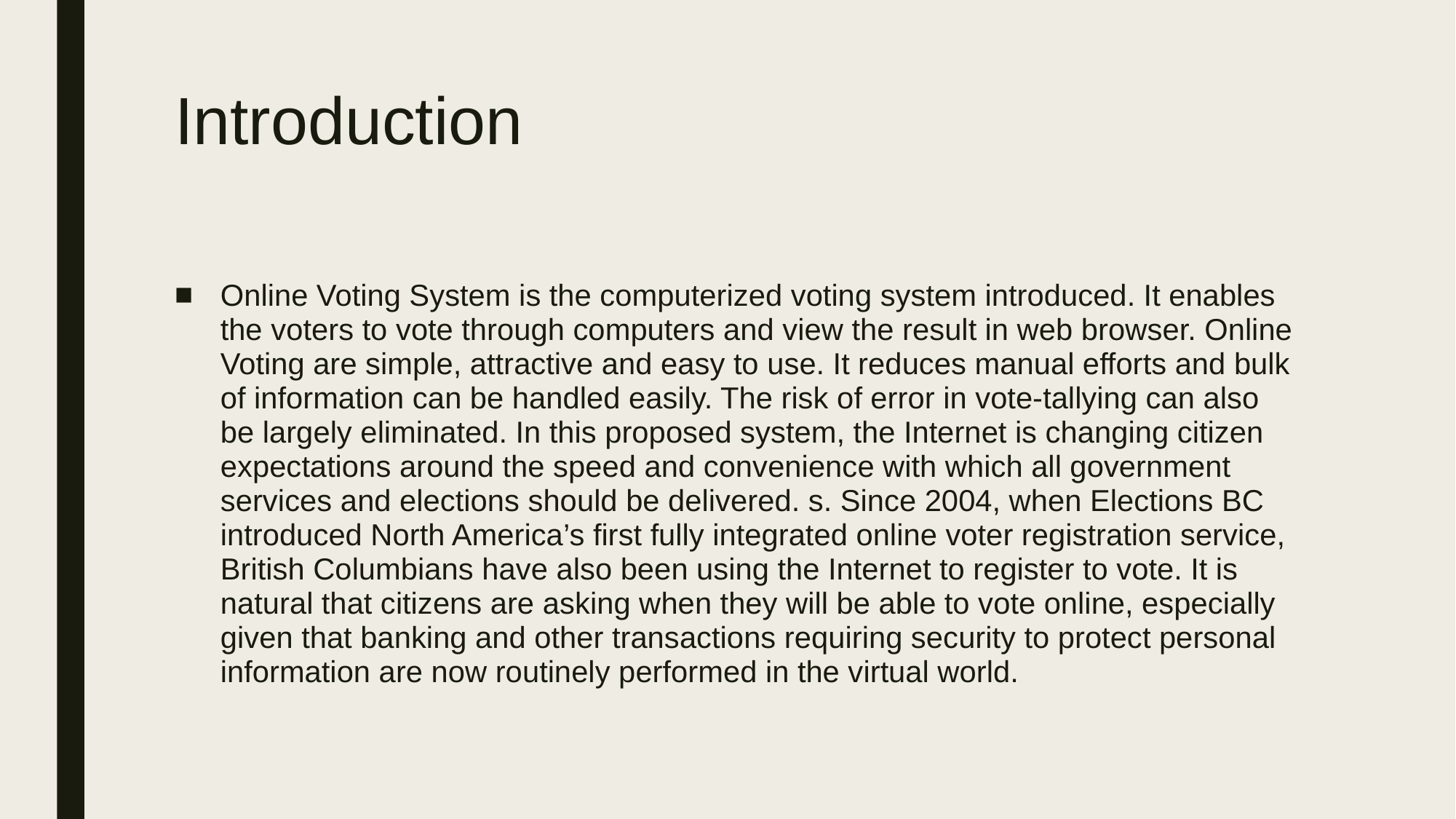

# Introduction
Online Voting System is the computerized voting system introduced. It enables the voters to vote through computers and view the result in web browser. Online Voting are simple, attractive and easy to use. It reduces manual efforts and bulk of information can be handled easily. The risk of error in vote-tallying can also be largely eliminated. In this proposed system, the Internet is changing citizen expectations around the speed and convenience with which all government services and elections should be delivered. s. Since 2004, when Elections BC introduced North America’s first fully integrated online voter registration service, British Columbians have also been using the Internet to register to vote. It is natural that citizens are asking when they will be able to vote online, especially given that banking and other transactions requiring security to protect personal information are now routinely performed in the virtual world.